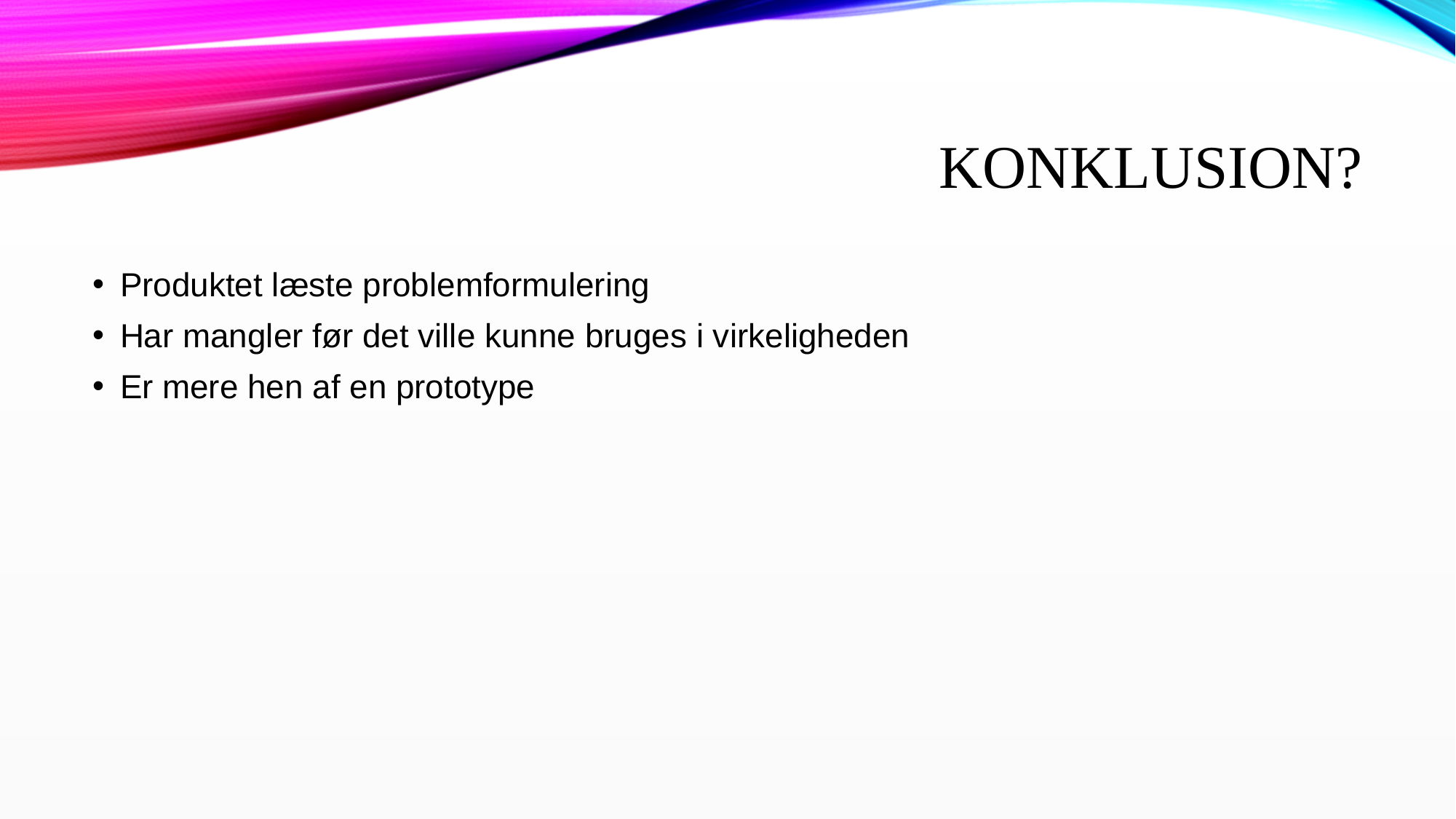

# Konklusion?
Produktet læste problemformulering
Har mangler før det ville kunne bruges i virkeligheden
Er mere hen af en prototype